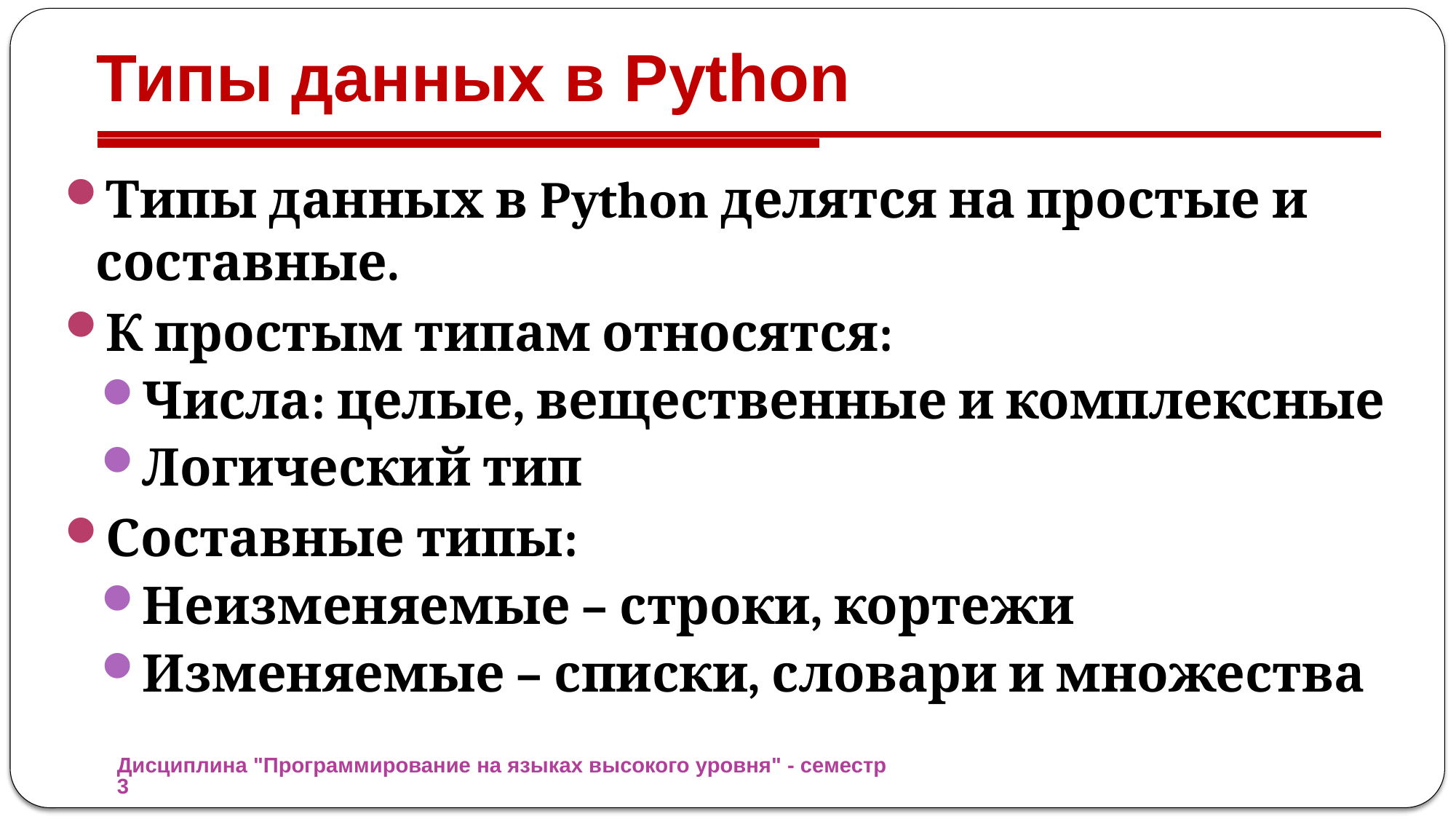

# Типы данных в Python
Типы данных в Python делятся на простые и составные.
К простым типам относятся:
Числа: целые, вещественные и комплексные
Логический тип
Составные типы:
Неизменяемые – строки, кортежи
Изменяемые – списки, словари и множества
Дисциплина "Программирование на языках высокого уровня" - семестр 3